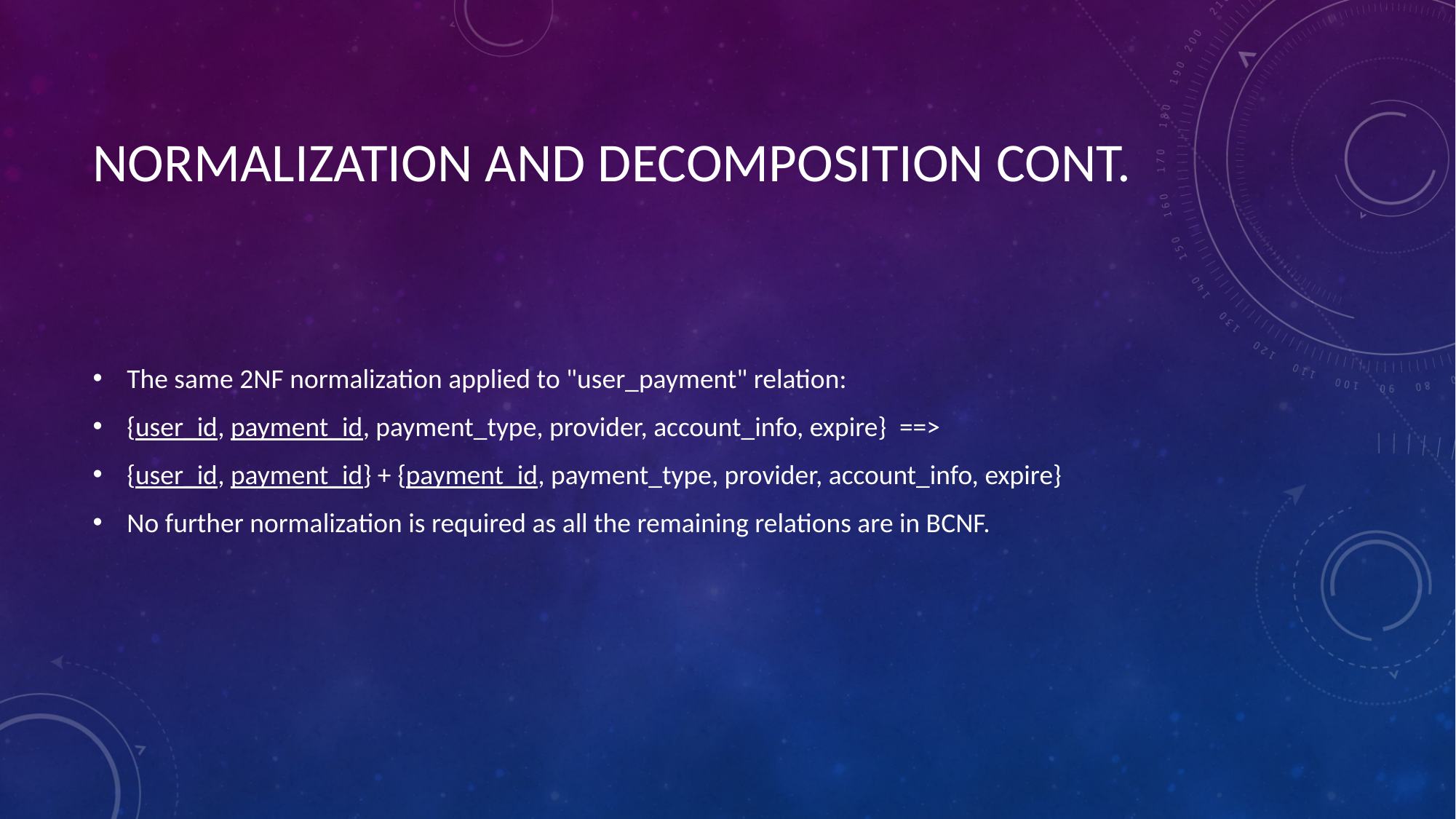

# Normalization and decomposition Cont.
The same 2NF normalization applied to "user_payment" relation:
{user_id, payment_id, payment_type, provider, account_info, expire}  ==>
{user_id, payment_id} + {payment_id, payment_type, provider, account_info, expire}
No further normalization is required as all the remaining relations are in BCNF.